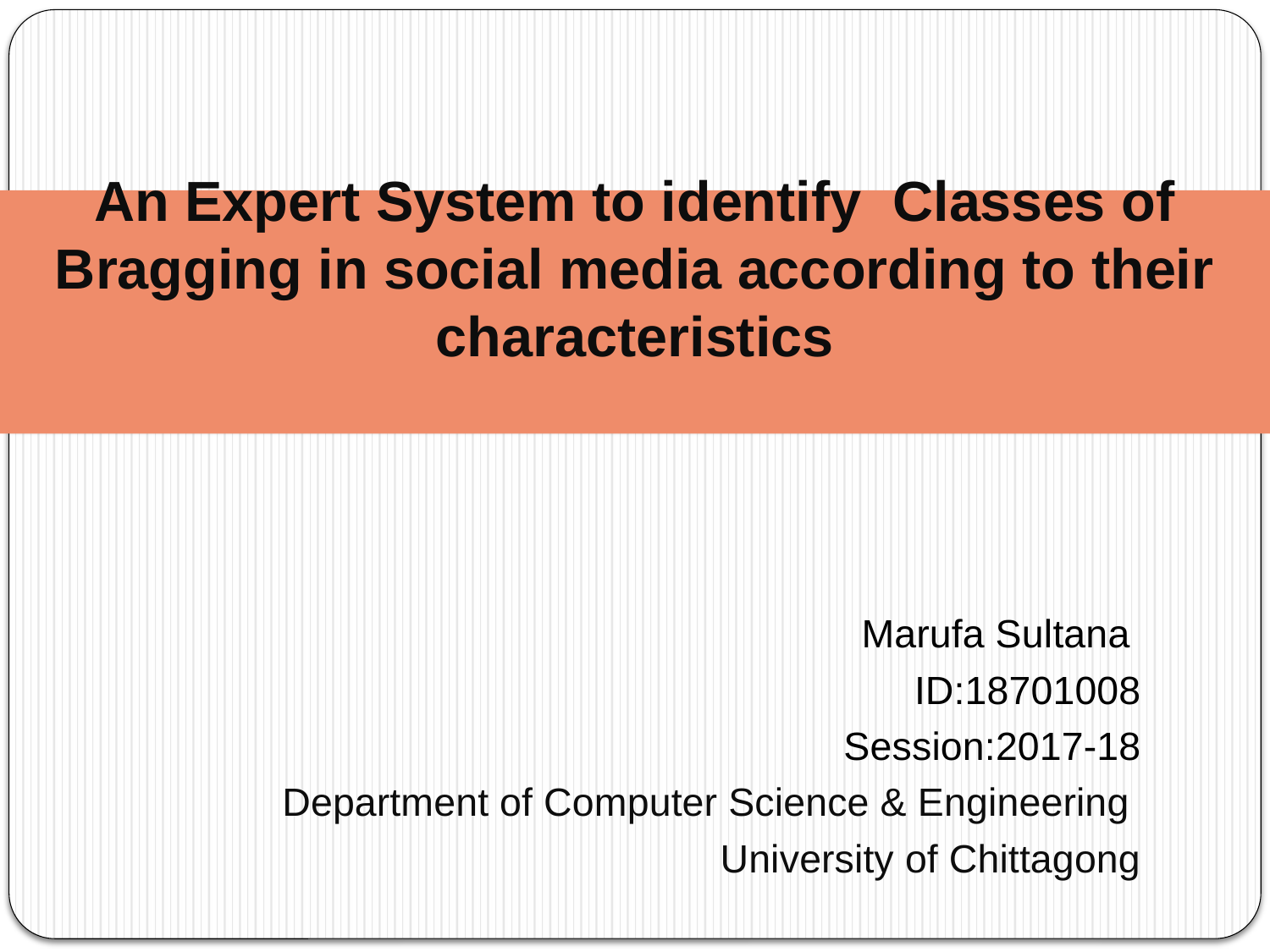

# An Expert System to identify  Classes of Bragging in social media according to their characteristics

 Marufa Sultana
 ID:18701008
Session:2017-18
Department of Computer Science & Engineering
University of Chittagong